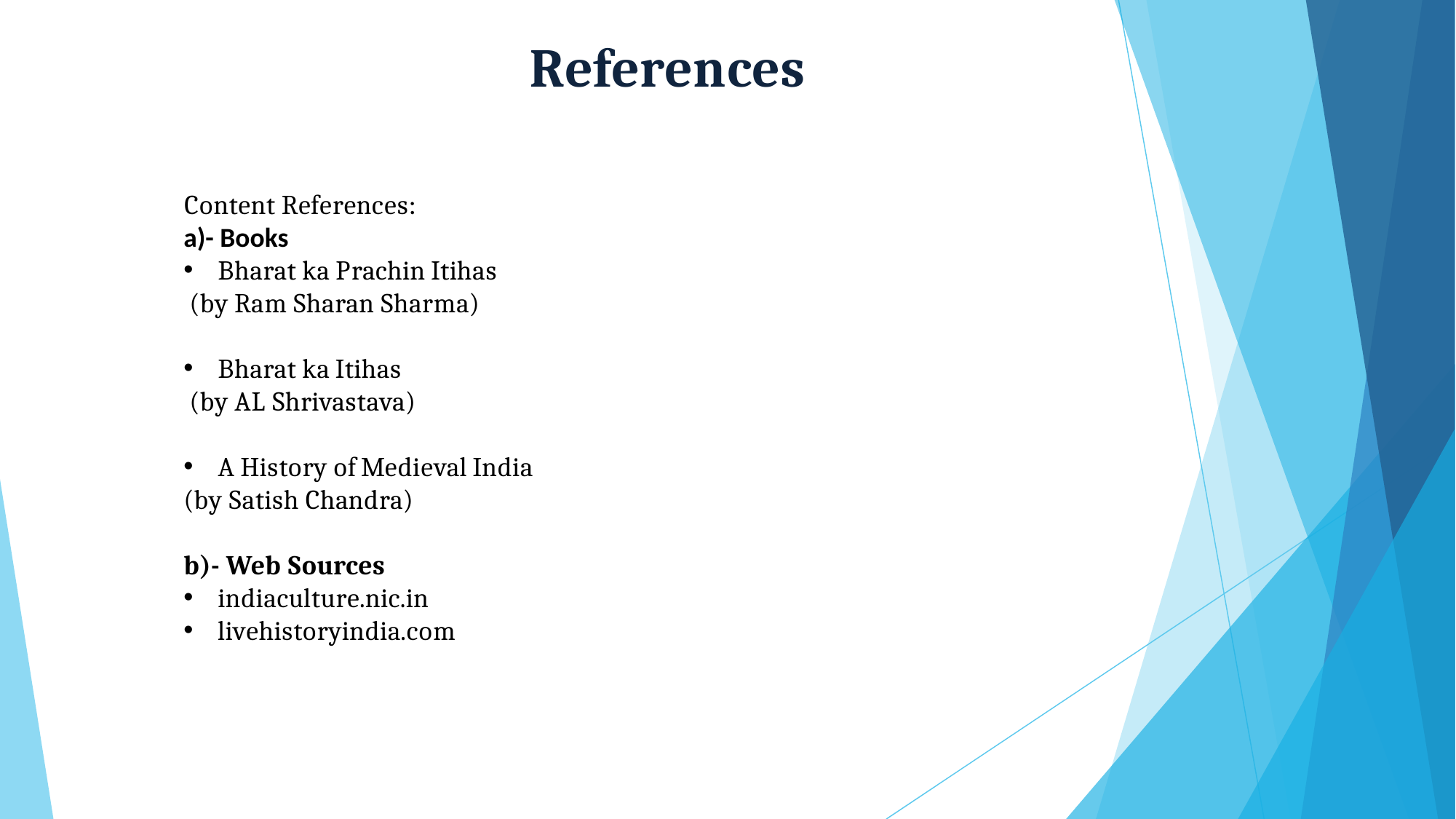

References
Content References:
a)- Books
Bharat ka Prachin Itihas
 (by Ram Sharan Sharma)

Bharat ka Itihas
 (by AL Shrivastava)

A History of Medieval India
(by Satish Chandra)

b)- Web Sources
indiaculture.nic.in
livehistoryindia.com